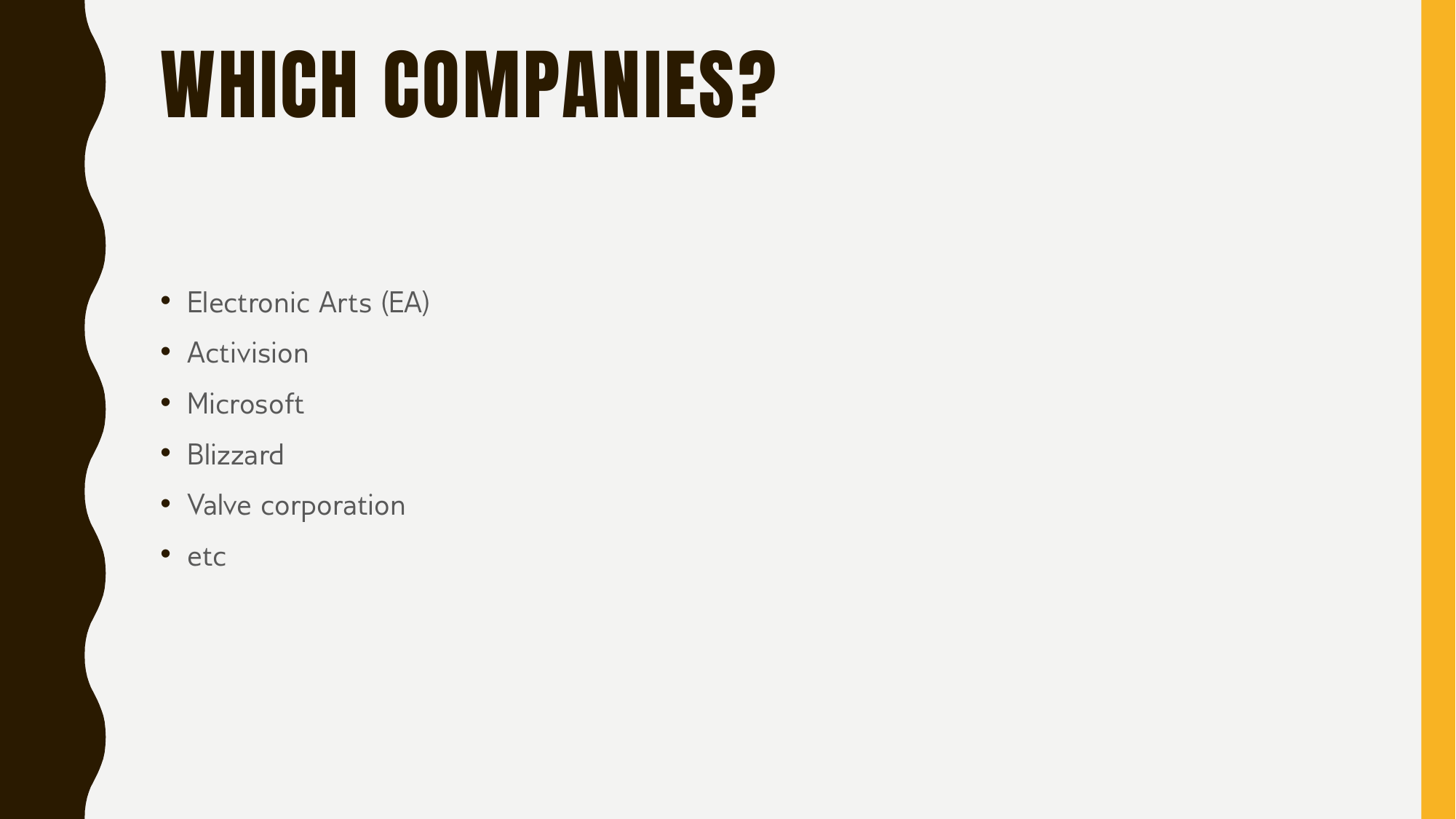

# Which companies?
Electronic Arts (EA)
Activision
Microsoft
Blizzard
Valve corporation
etc